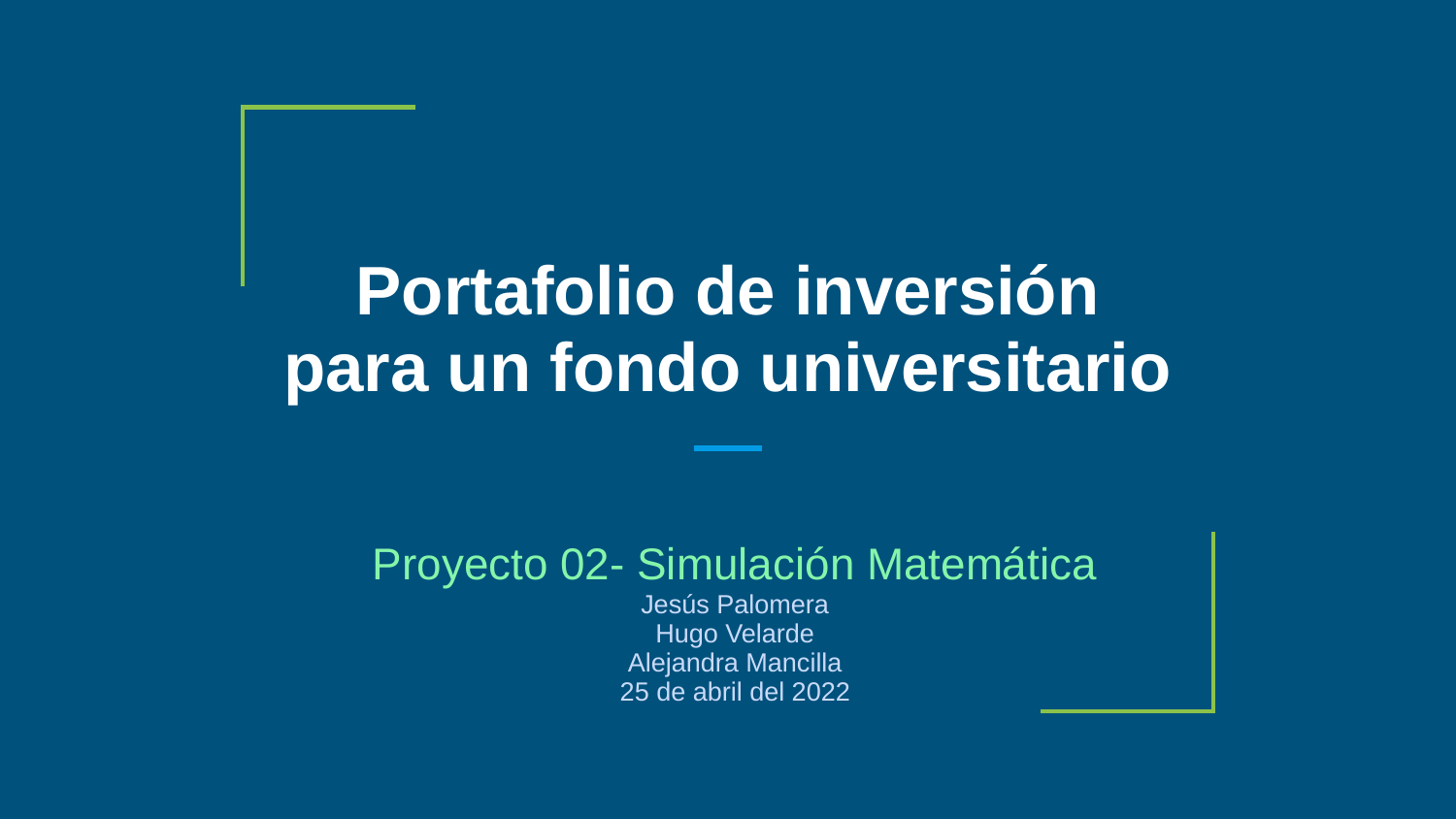

# Portafolio de inversión para un fondo universitario
Proyecto 02- Simulación Matemática
Jesús Palomera
Hugo Velarde
Alejandra Mancilla
25 de abril del 2022